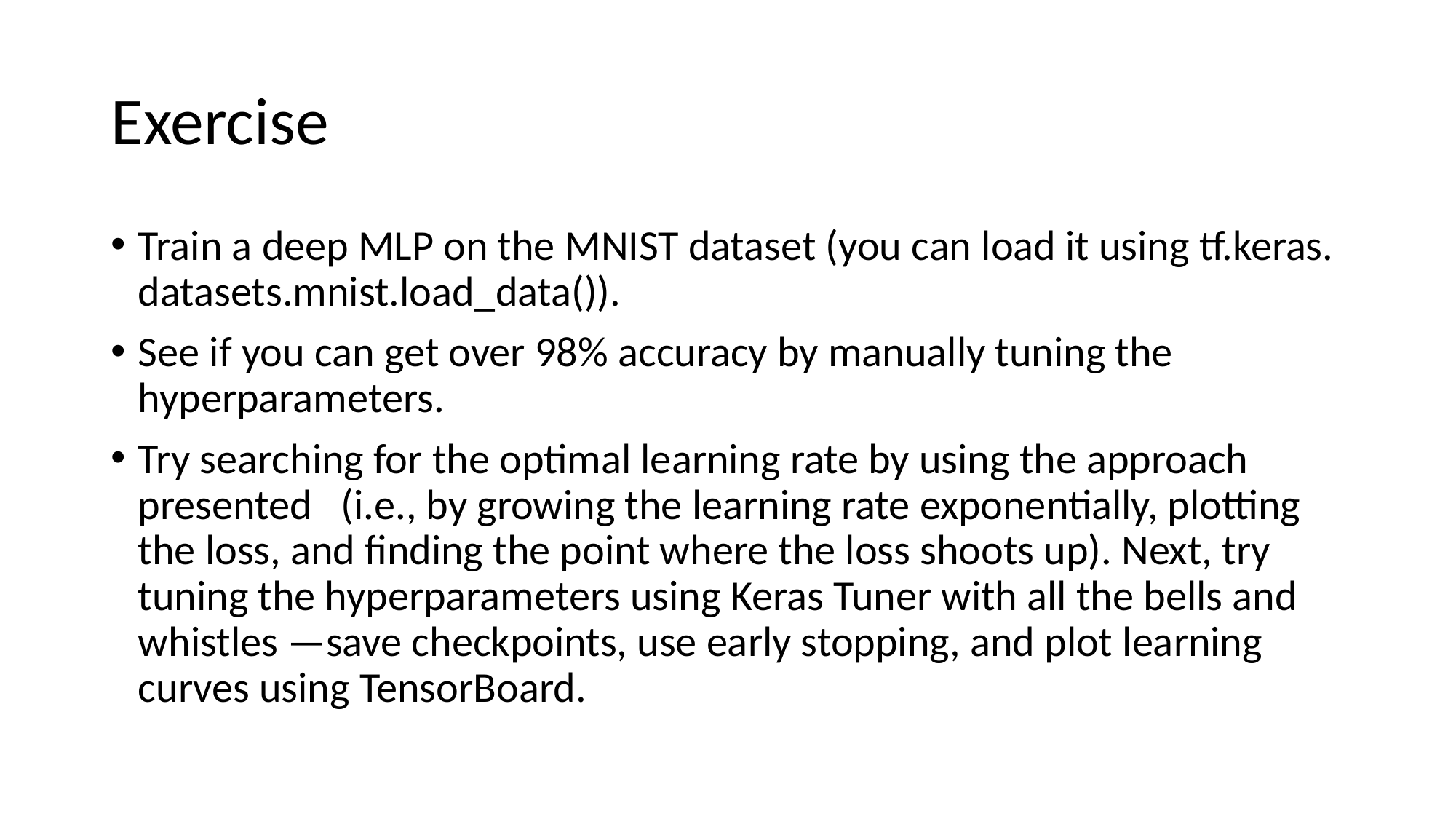

# Exercise
Train a deep MLP on the MNIST dataset (you can load it using tf.keras. data⁠sets.mnist.load_data()).
See if you can get over 98% accuracy by manually tuning the hyperparameters.
Try searching for the optimal learning rate by using the approach presented   (i.e., by growing the learning rate exponentially, plotting the loss, and finding the point where the loss shoots up). Next, try tuning the hyperparameters using Keras Tuner with all the bells and whistles —save checkpoints, use early stopping, and plot learning curves using TensorBoard.